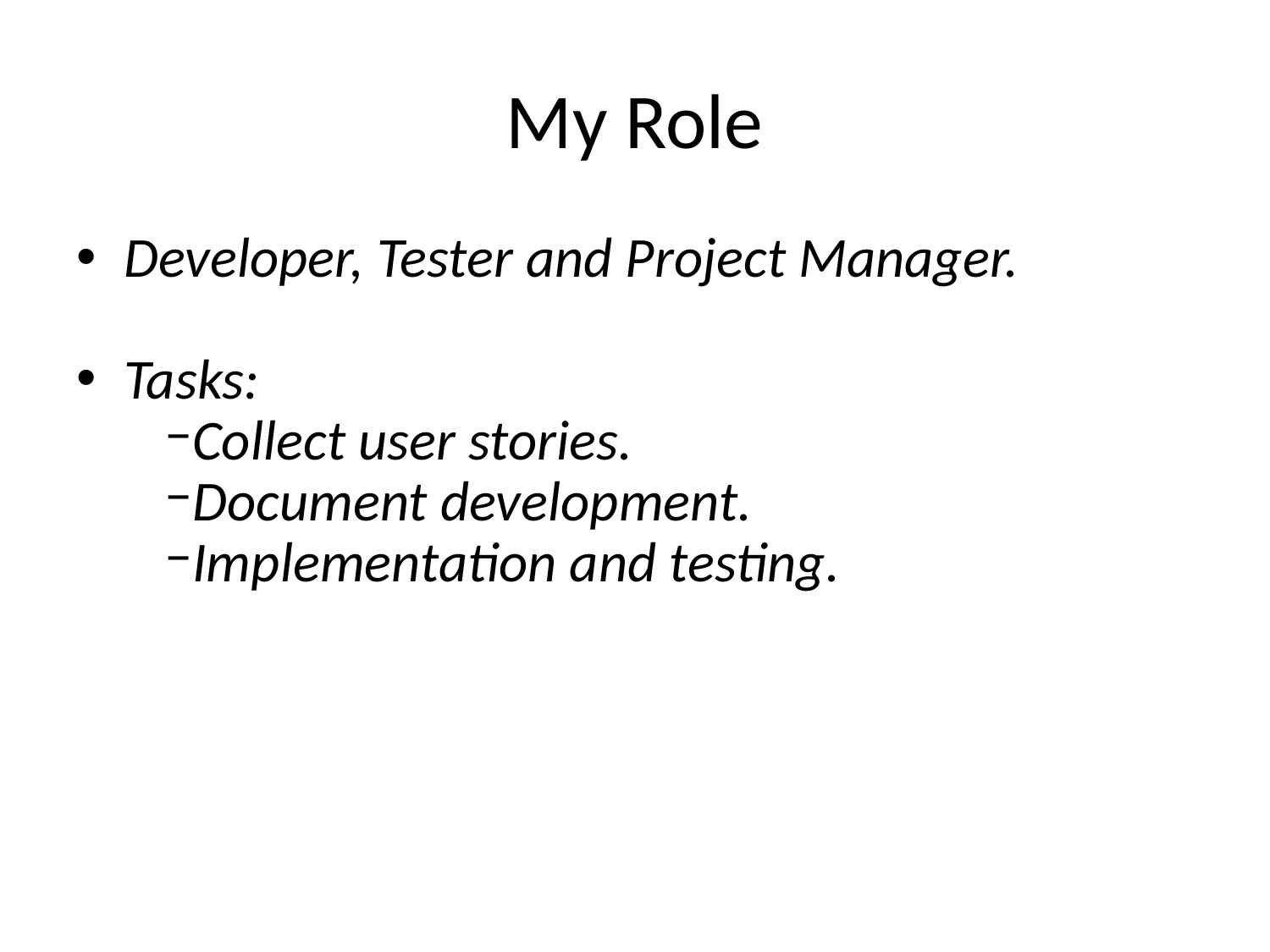

# My Role
Developer, Tester and Project Manager.

Tasks:
Collect user stories.
Document development.
Implementation and testing.